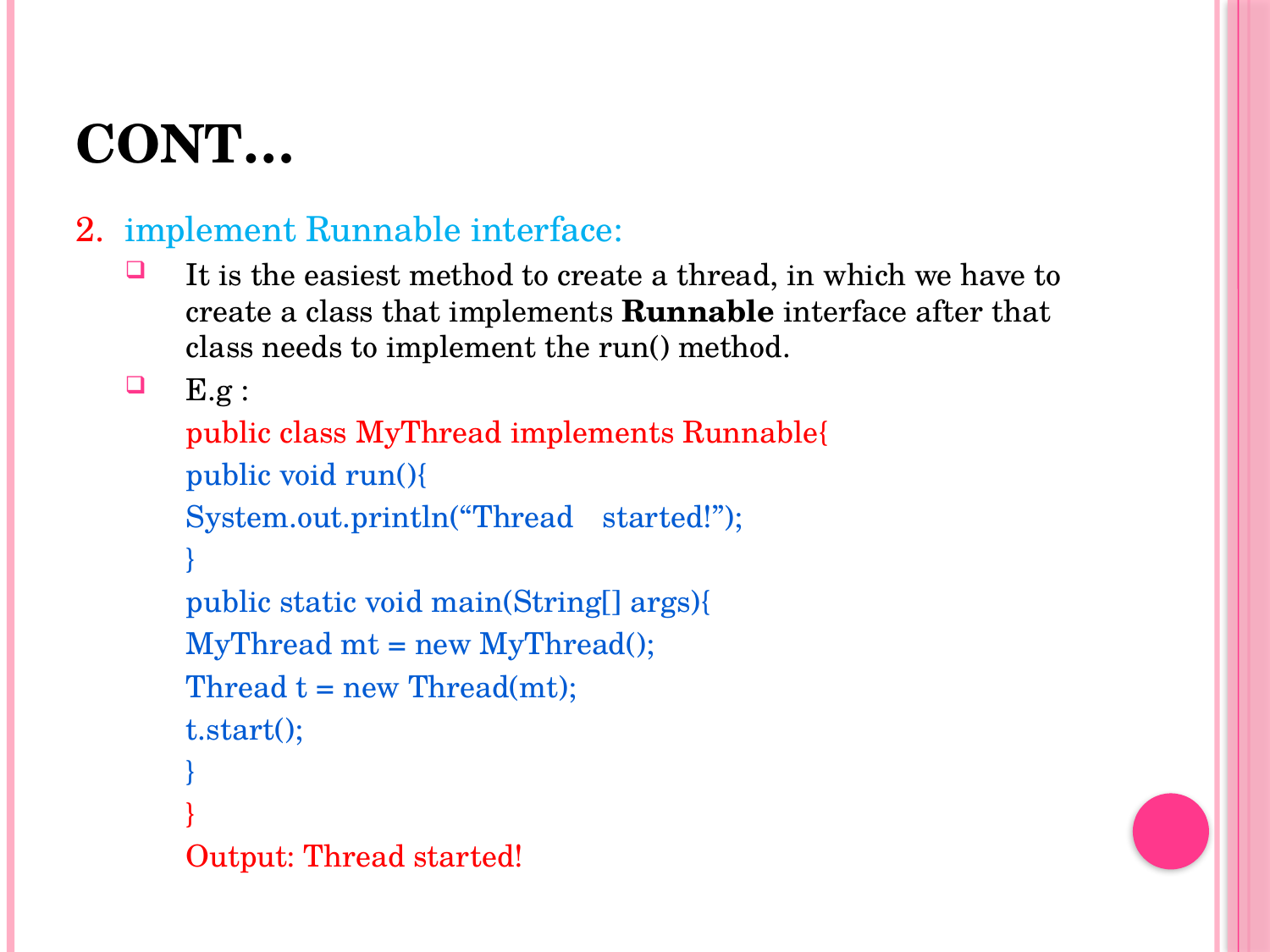

# Cont…
2.  implement Runnable interface:
It is the easiest method to create a thread, in which we have to create a class that implements Runnable interface after that class needs to implement the run() method.
E.g :
	public class MyThread implements Runnable{
			public void run(){
				System.out.println(“Thread 				started!”);
			}
			public static void main(String[] args){
				MyThread mt = new MyThread();
				Thread t = new Thread(mt);
				t.start();
			}
		}
	Output: Thread started!